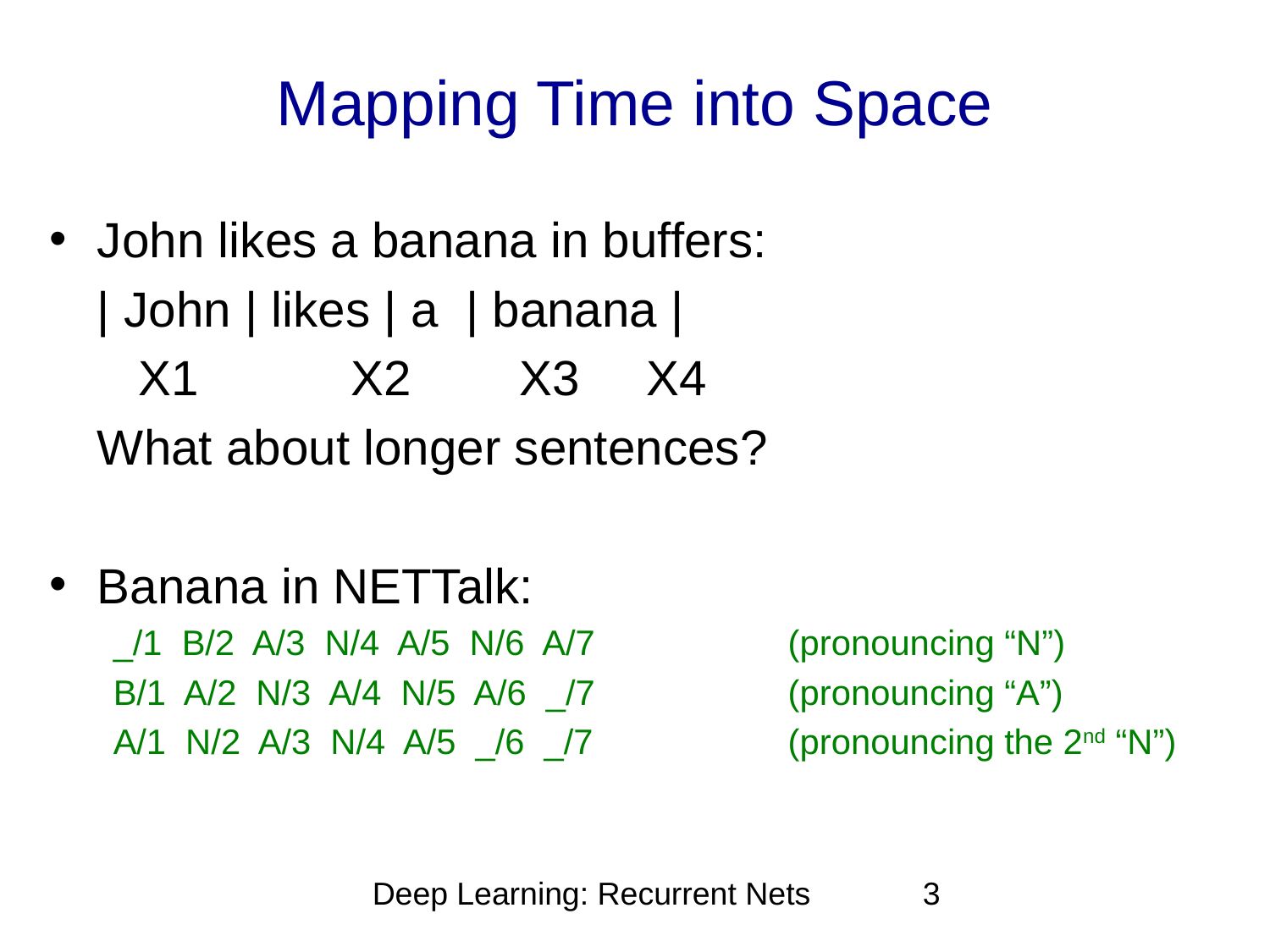

# Mapping Time into Space

John likes a banana in buffers:
	| John | likes | a  | banana |
	   X1		X2	   X3	   X4
	What about longer sentences?

Banana in NETTalk:
_/1  B/2  A/3  N/4  A/5  N/6  A/7		(pronouncing “N”)
B/1  A/2  N/3  A/4  N/5  A/6  _/7		(pronouncing “A”)
A/1  N/2  A/3  N/4  A/5  _/6  _/7		(pronouncing the 2nd “N”)
Deep Learning: Recurrent Nets
3